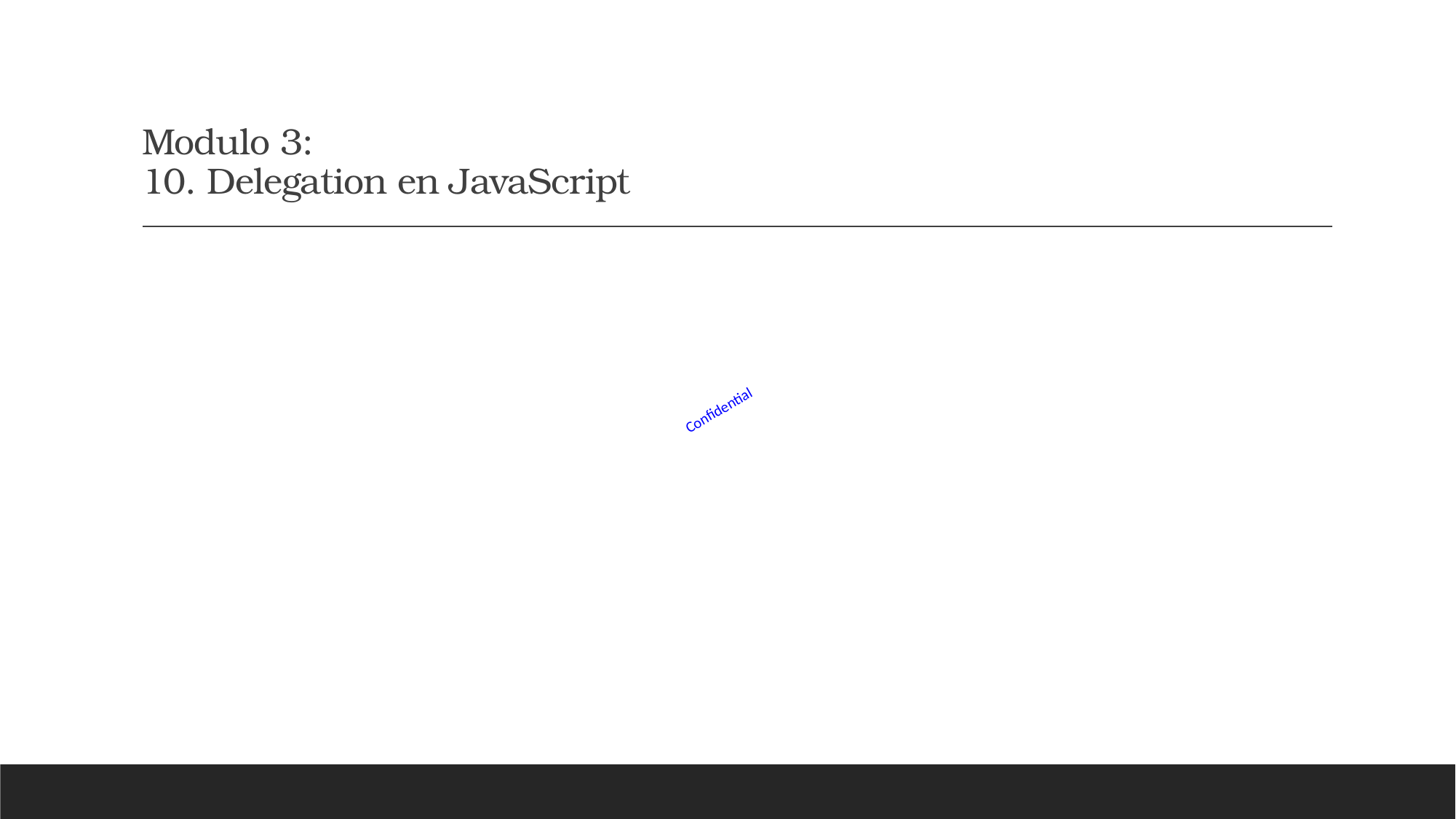

# Modulo 3: 10. Delegation en JavaScript